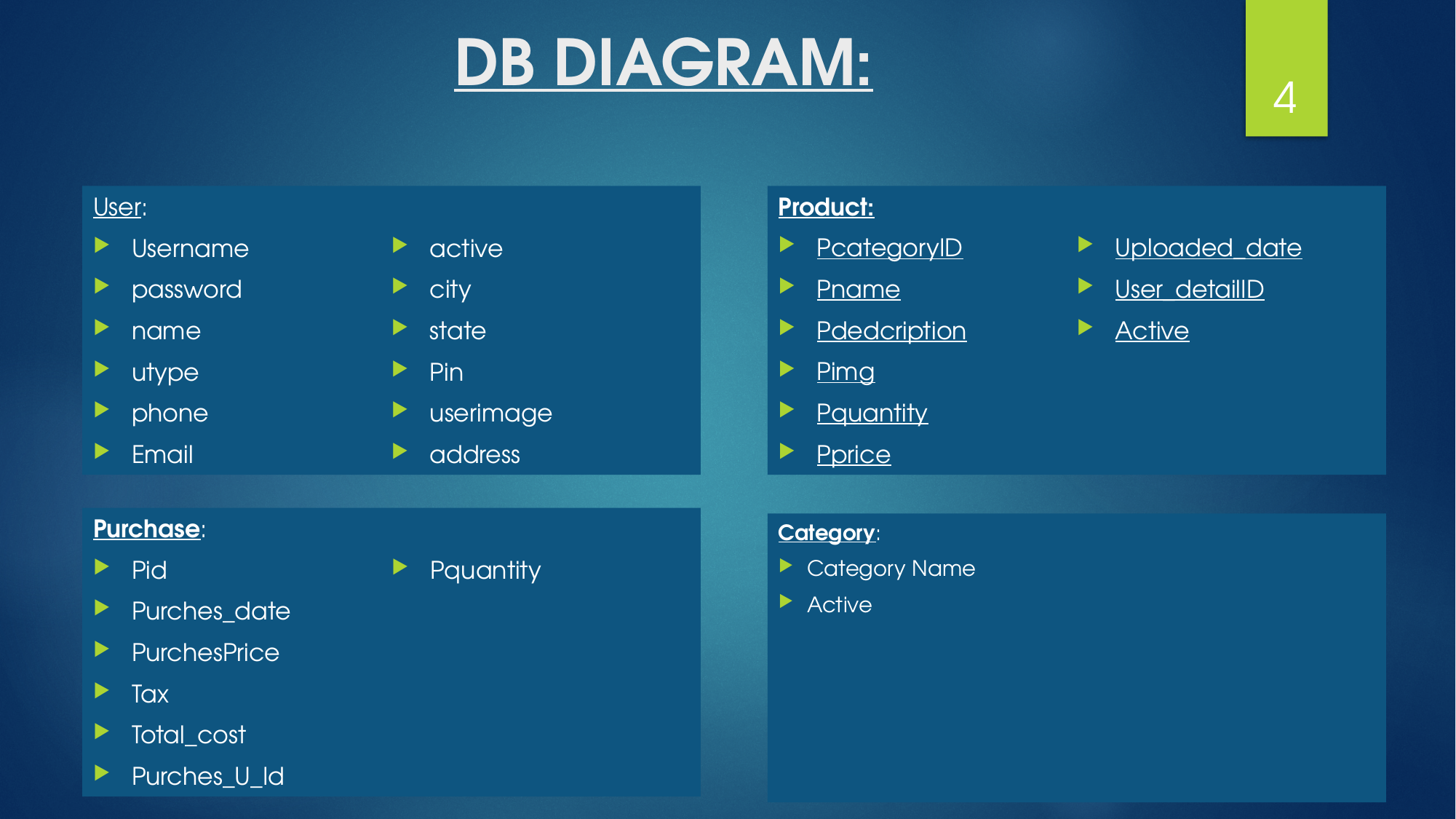

# DB DIAGRAM:
4
User:
Username
password
name
utype
phone
Email

active
city
state
Pin
userimage
address
Product:
PcategoryID
Pname
Pdedcription
Pimg
Pquantity
Pprice

Uploaded_date
User_detailID
Active

Purchase:
Pid
Purches_date
PurchesPrice
Tax
Total_cost
Purches_U_Id

Pquantity

Category:
Category Name
Active